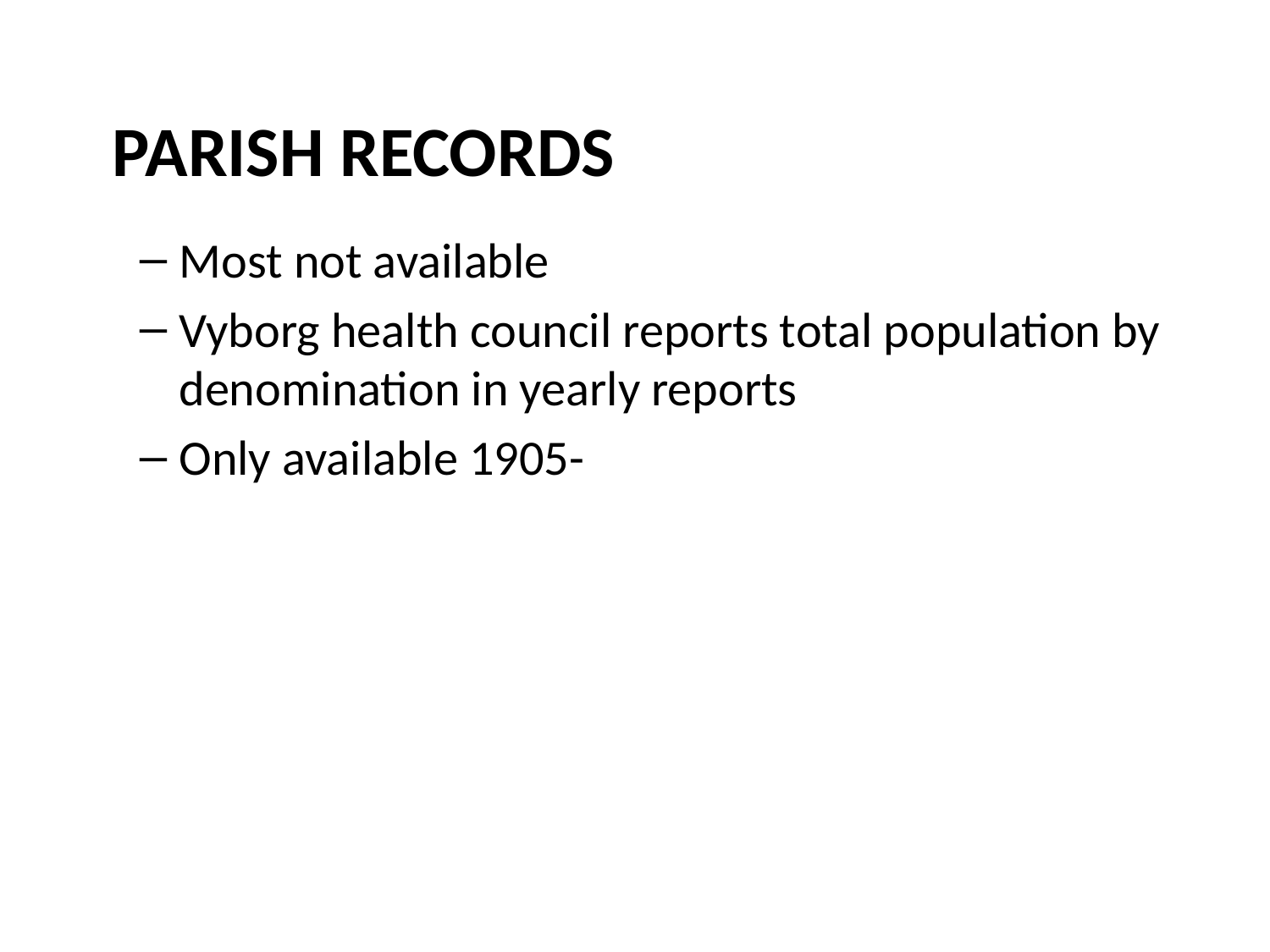

Parish records
Most not available
Vyborg health council reports total population by denomination in yearly reports
Only available 1905-